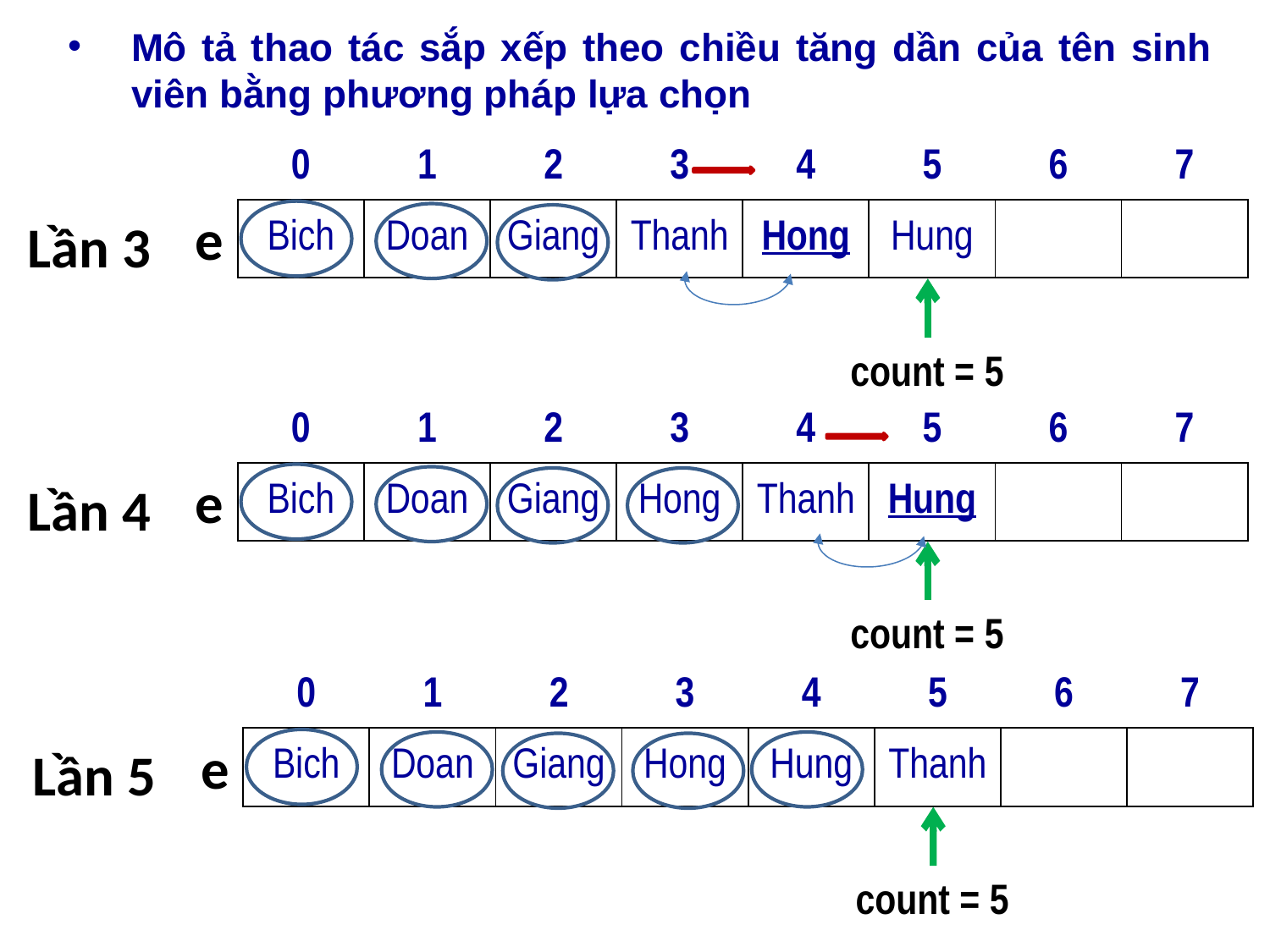

Mô tả thao tác sắp xếp theo chiều tăng dần của tên sinh viên bằng phương pháp lựa chọn
| 0 | 1 | 2 | 3 | 4 | 5 | 6 | 7 |
| --- | --- | --- | --- | --- | --- | --- | --- |
| Bich | Doan | Giang | Thanh | Hong | Hung |  |  |

e

Lần 3

count = 5
| 0 | 1 | 2 | 3 | 4 | 5 | 6 | 7 |
| --- | --- | --- | --- | --- | --- | --- | --- |
| Bich | Doan | Giang | Hong | Thanh | Hung |  |  |

e

Lần 4

count = 5
| 0 | 1 | 2 | 3 | 4 | 5 | 6 | 7 |
| --- | --- | --- | --- | --- | --- | --- | --- |
| Bich | Doan | Giang | Hong | Hung | Thanh |  |  |
e

Lần 5

count = 5